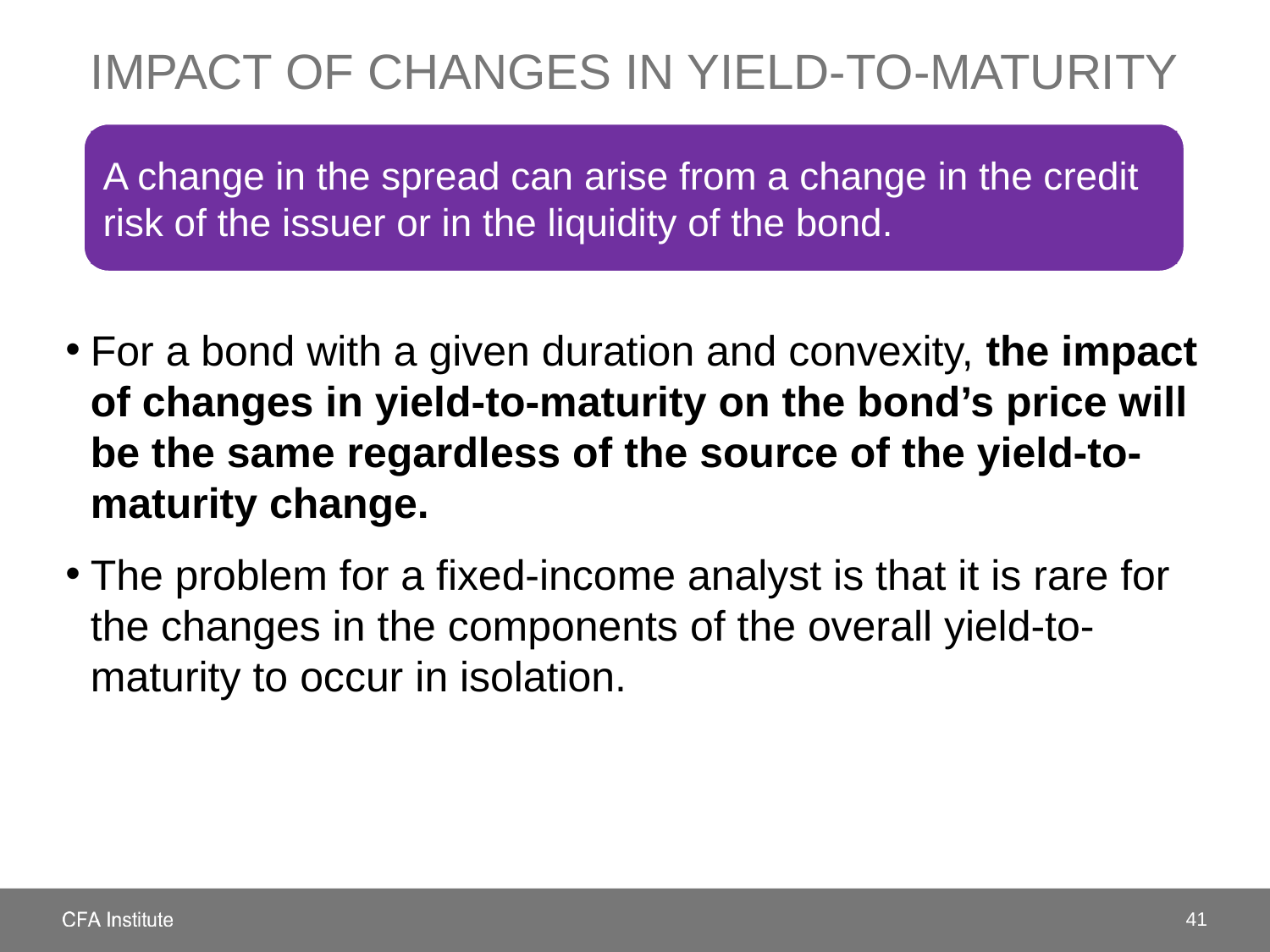

# Impact of changes in yield-to-maturity

A change in the spread can arise from a change in the credit risk of the issuer or in the liquidity of the bond.
For a bond with a given duration and convexity, the impact of changes in yield-to-maturity on the bond’s price will be the same regardless of the source of the yield-to-maturity change.
The problem for a fixed-income analyst is that it is rare for the changes in the components of the overall yield-to-maturity to occur in isolation.
41